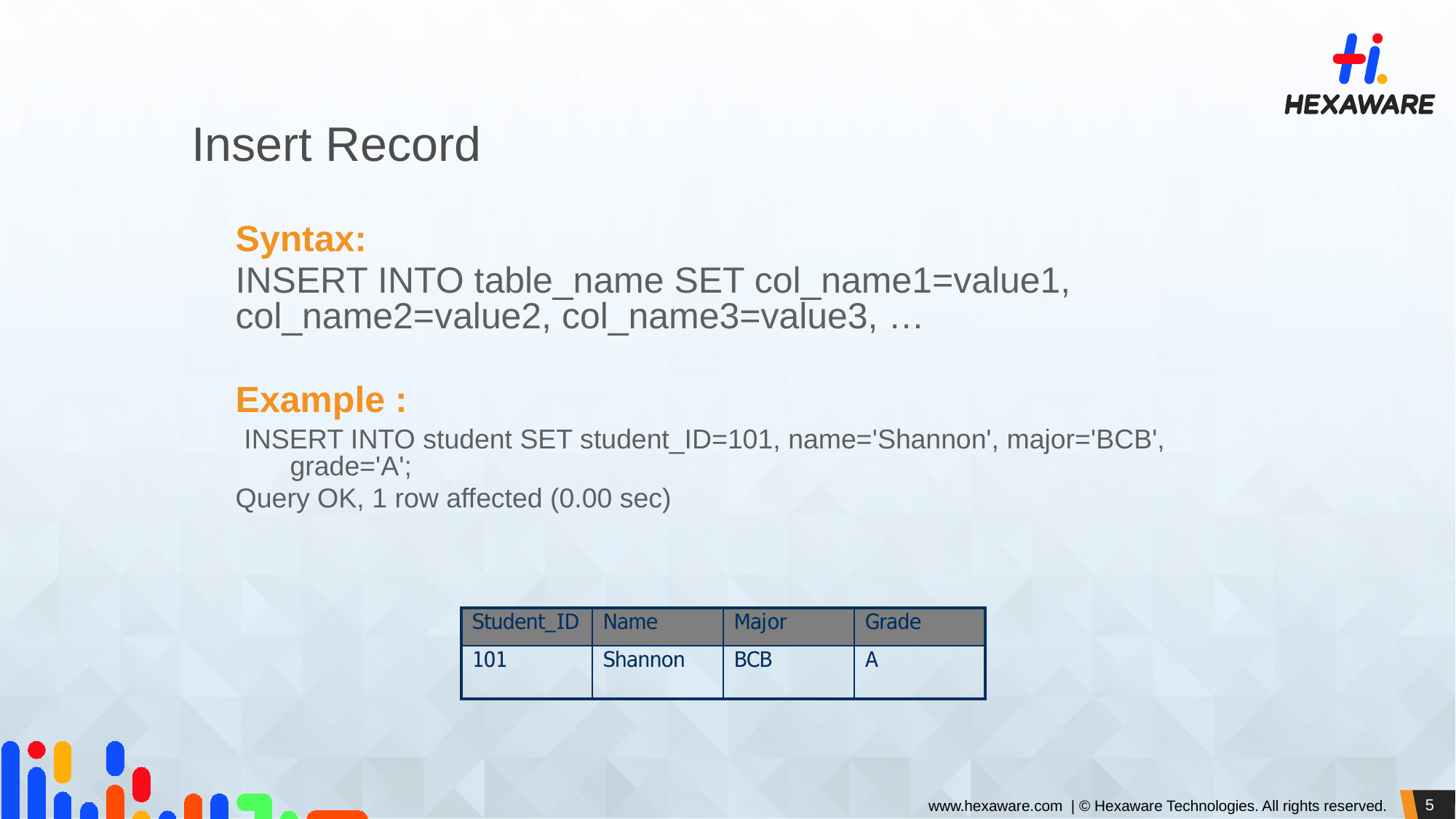

# Insert Record
Syntax:
INSERT INTO table_name SET col_name1=value1, col_name2=value2, col_name3=value3, …

Example :
 INSERT INTO student SET student_ID=101, name='Shannon', major='BCB', grade='A';
Query OK, 1 row affected (0.00 sec)

| Student\_ID | Name | Major | Grade |
| --- | --- | --- | --- |
| 101 | Shannon | BCB | A |